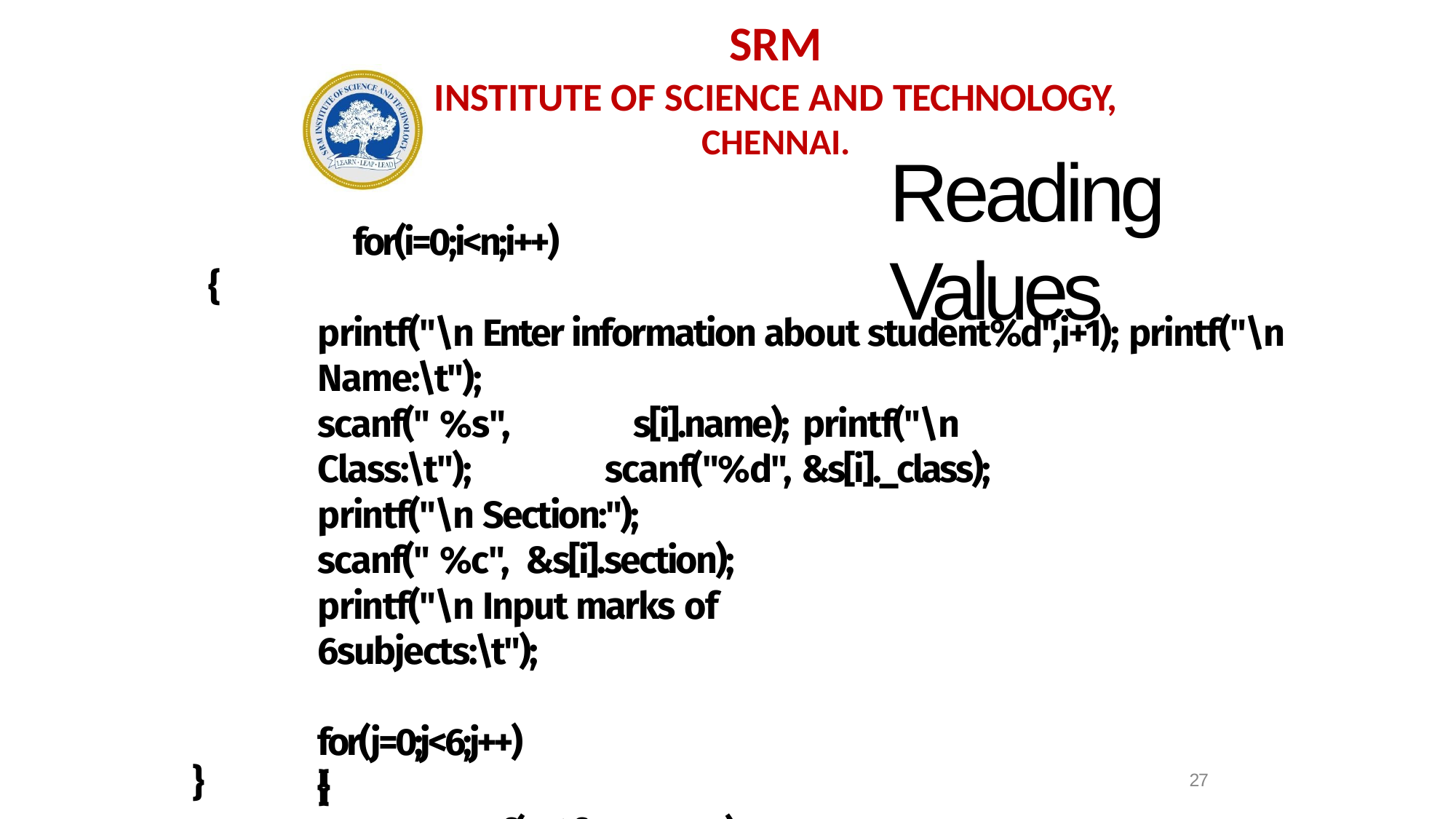

# SRM

INSTITUTE OF SCIENCE AND TECHNOLOGY,
CHENNAI.
Reading Values
for(i=0;i<n;i++)
{
printf("\n Enter information about student%d",i+1); printf("\n  Name:\t");
scanf(" %s",	s[i].name); printf("\n
Class:\t");	scanf("%d", &s[i]._class);
printf("\n Section:");	scanf(" %c",  &s[i].section);
printf("\n Input marks of 6subjects:\t");	for(j=0;j<6;j++)
{
scanf("%f", &temp);
s[i].marks[j]=temp;
}
}
27